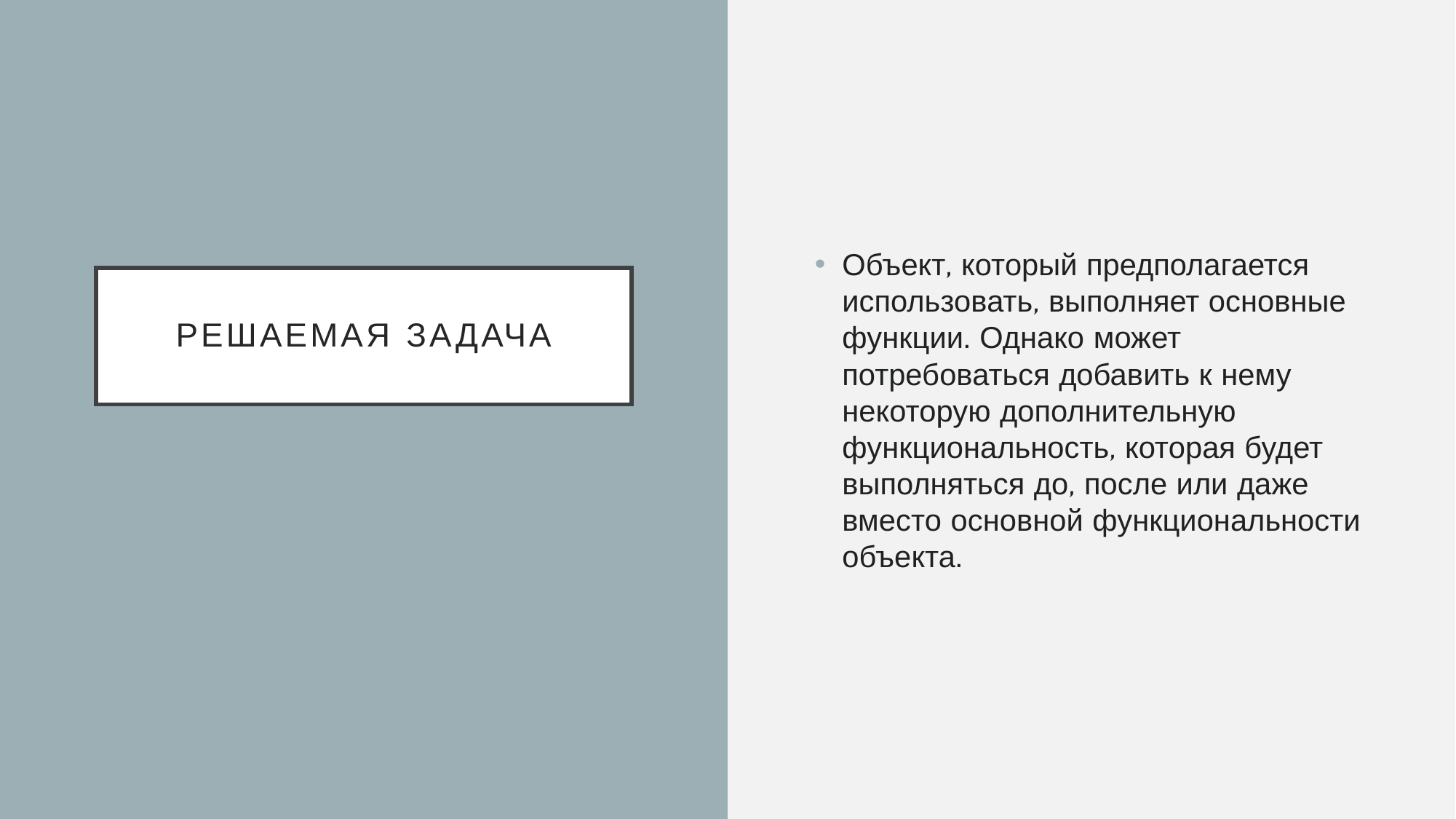

Объект, который предполагается использовать, выполняет основные функции. Однако может потребоваться добавить к нему некоторую дополнительную функциональность, которая будет выполняться до, после или даже вместо основной функциональности объекта.
# Решаемая Задача